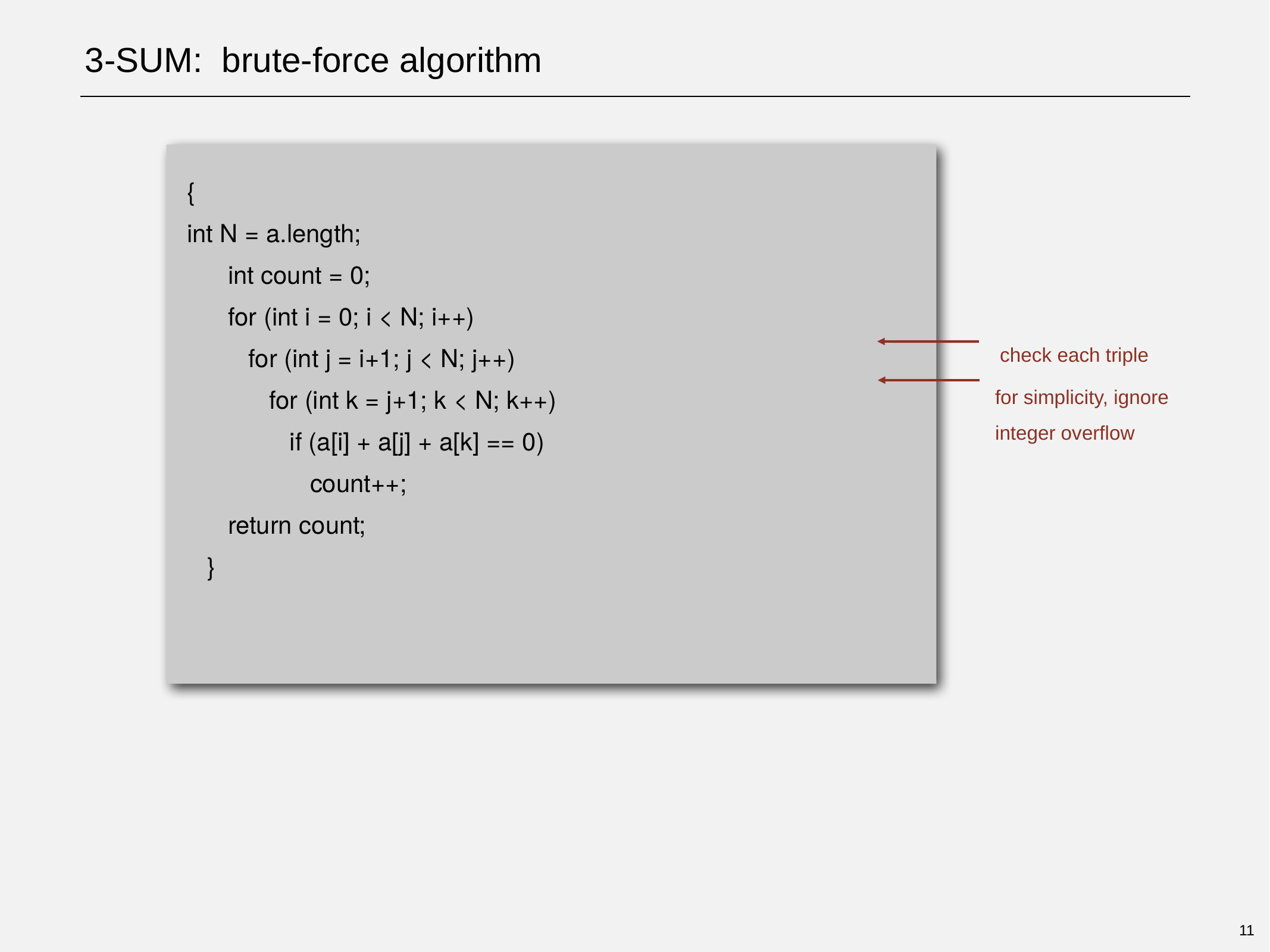

# 3-Sum:  brute-force algorithm
{
int N = a.length;
      int count = 0;
      for (int i = 0; i < N; i++)
         for (int j = i+1; j < N; j++)
            for (int k = j+1; k < N; k++)
               if (a[i] + a[j] + a[k] == 0)
                  count++;
      return count;
   }

check each triple

for simplicity, ignore integer overflow

11